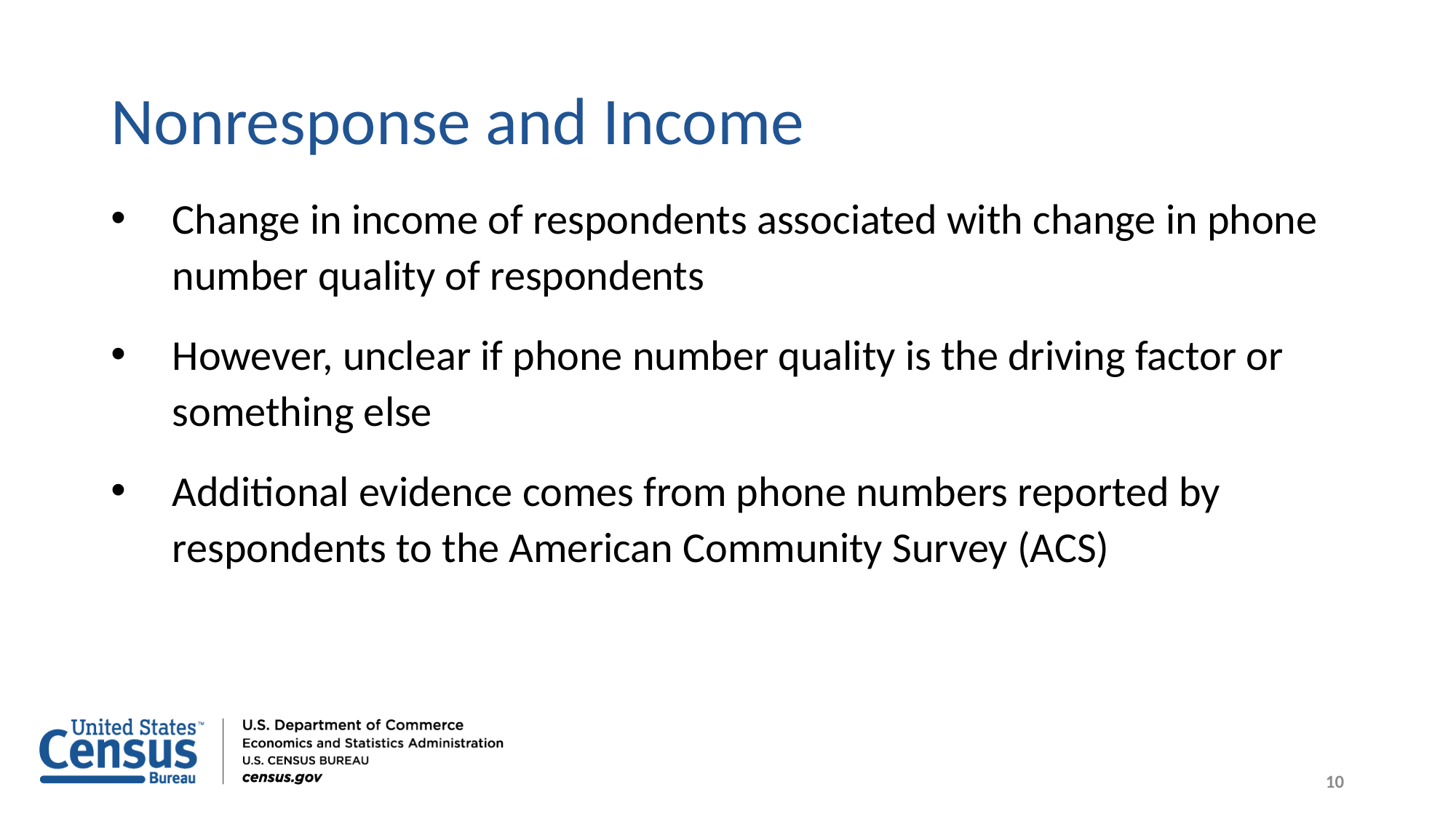

# Nonresponse and Income
Change in income of respondents associated with change in phone number quality of respondents
However, unclear if phone number quality is the driving factor or something else
Additional evidence comes from phone numbers reported by respondents to the American Community Survey (ACS)

10